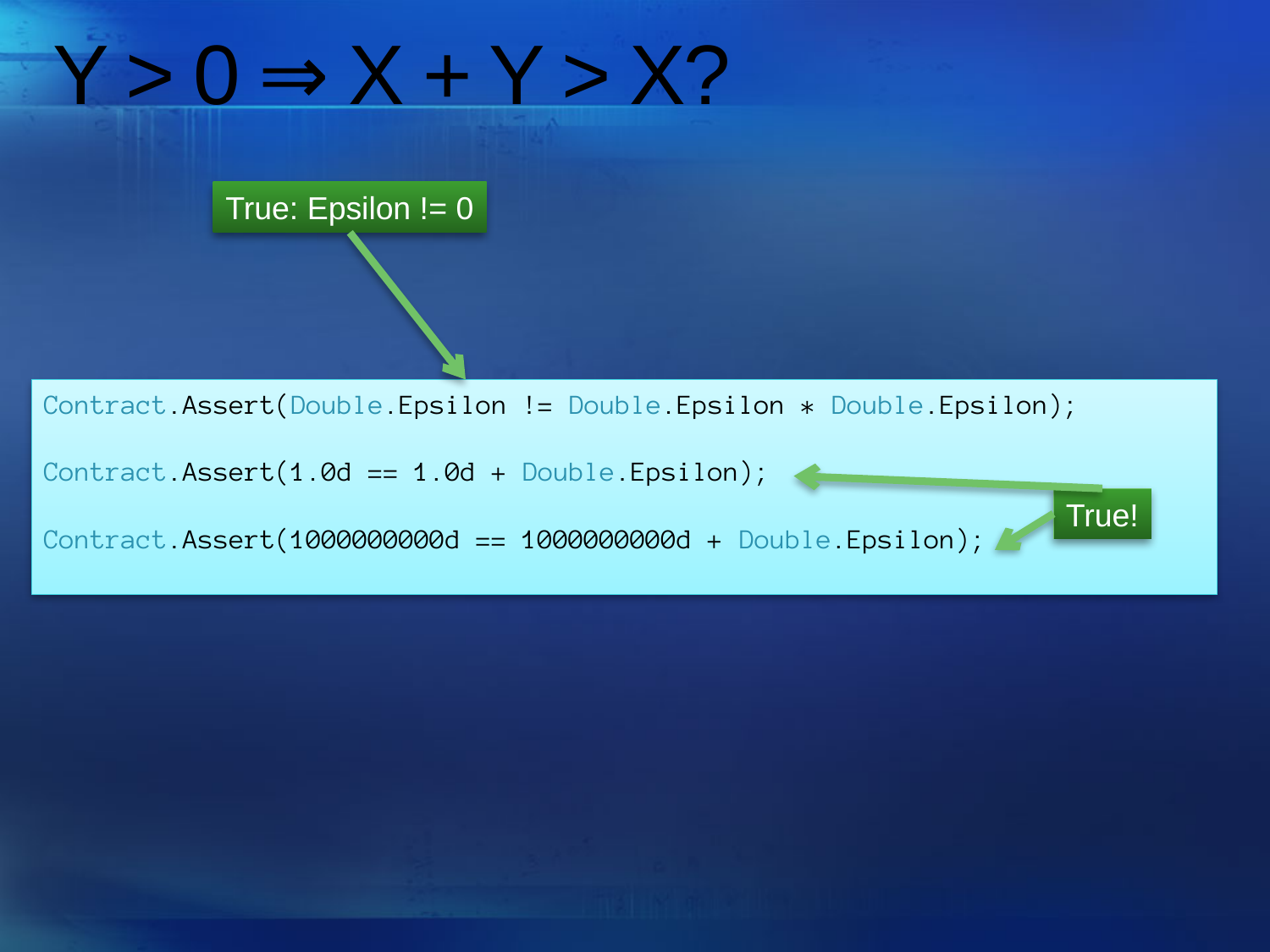

# Y > 0 ⇒ X + Y > X?
True: Epsilon != 0
Contract.Assert(Double.Epsilon != Double.Epsilon * Double.Epsilon);

Contract.Assert(1.0d == 1.0d + Double.Epsilon);

Contract.Assert(1000000000d == 1000000000d + Double.Epsilon);

True!